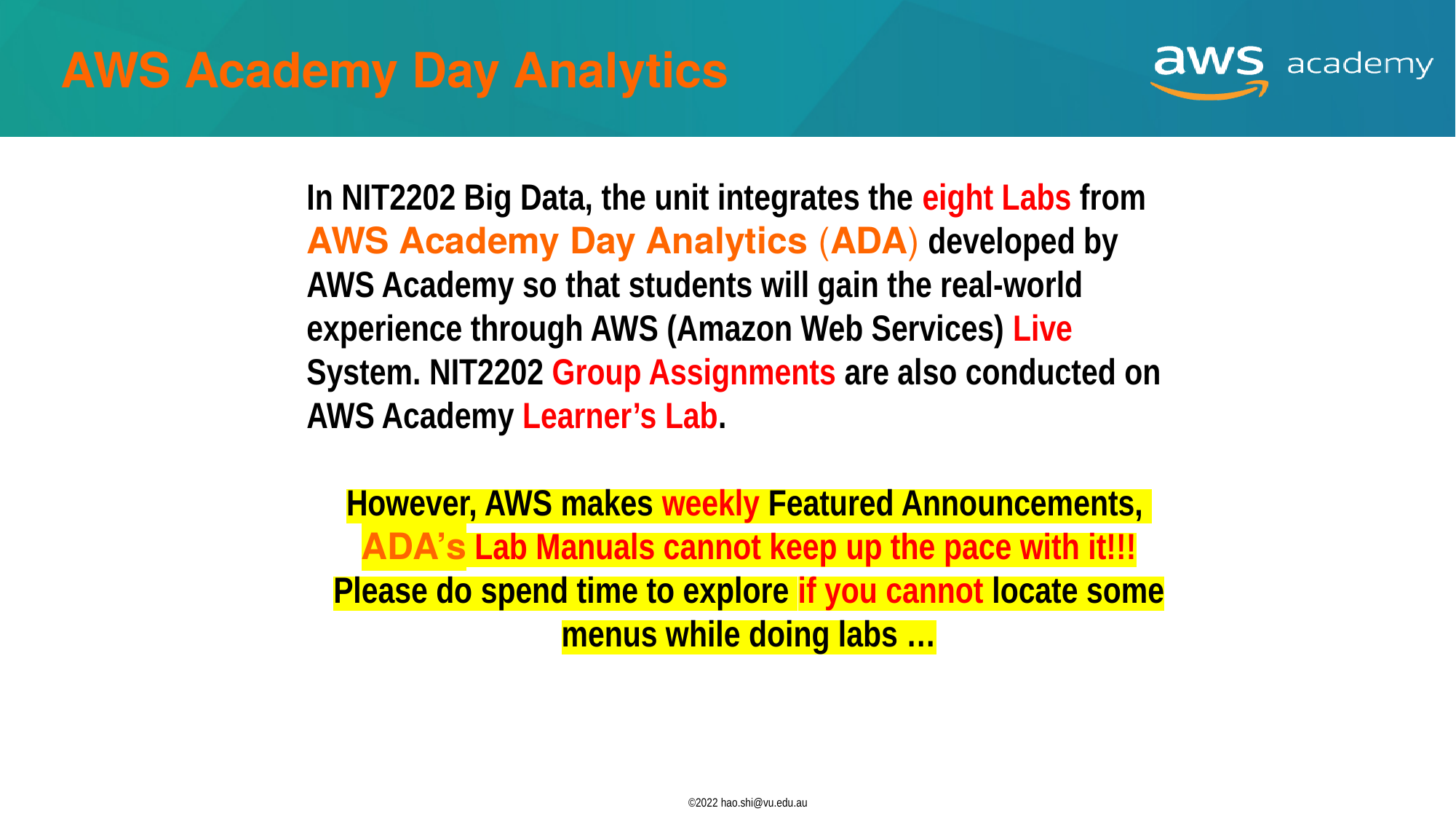

# AWS Academy Day Analytics
In NIT2202 Big Data, the unit integrates the eight Labs from AWS Academy Day Analytics (ADA) developed by AWS Academy so that students will gain the real-world experience through AWS (Amazon Web Services) Live System. NIT2202 Group Assignments are also conducted on AWS Academy Learner’s Lab.

However, AWS makes weekly Featured Announcements,
ADA’s Lab Manuals cannot keep up the pace with it!!!
Please do spend time to explore if you cannot locate some menus while doing labs …